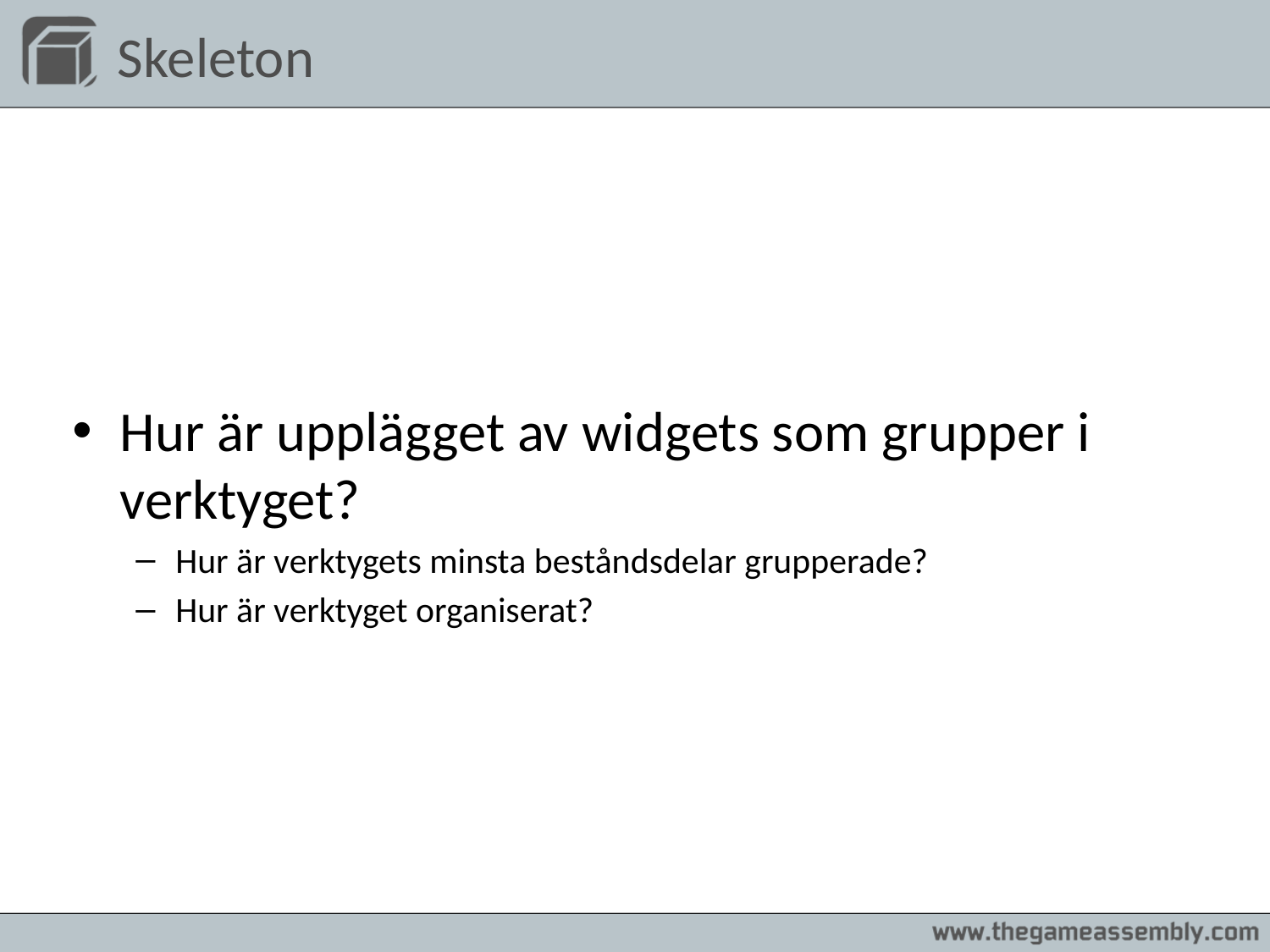

# Skeleton
Hur är upplägget av widgets som grupper i verktyget?
Hur är verktygets minsta beståndsdelar grupperade?
Hur är verktyget organiserat?